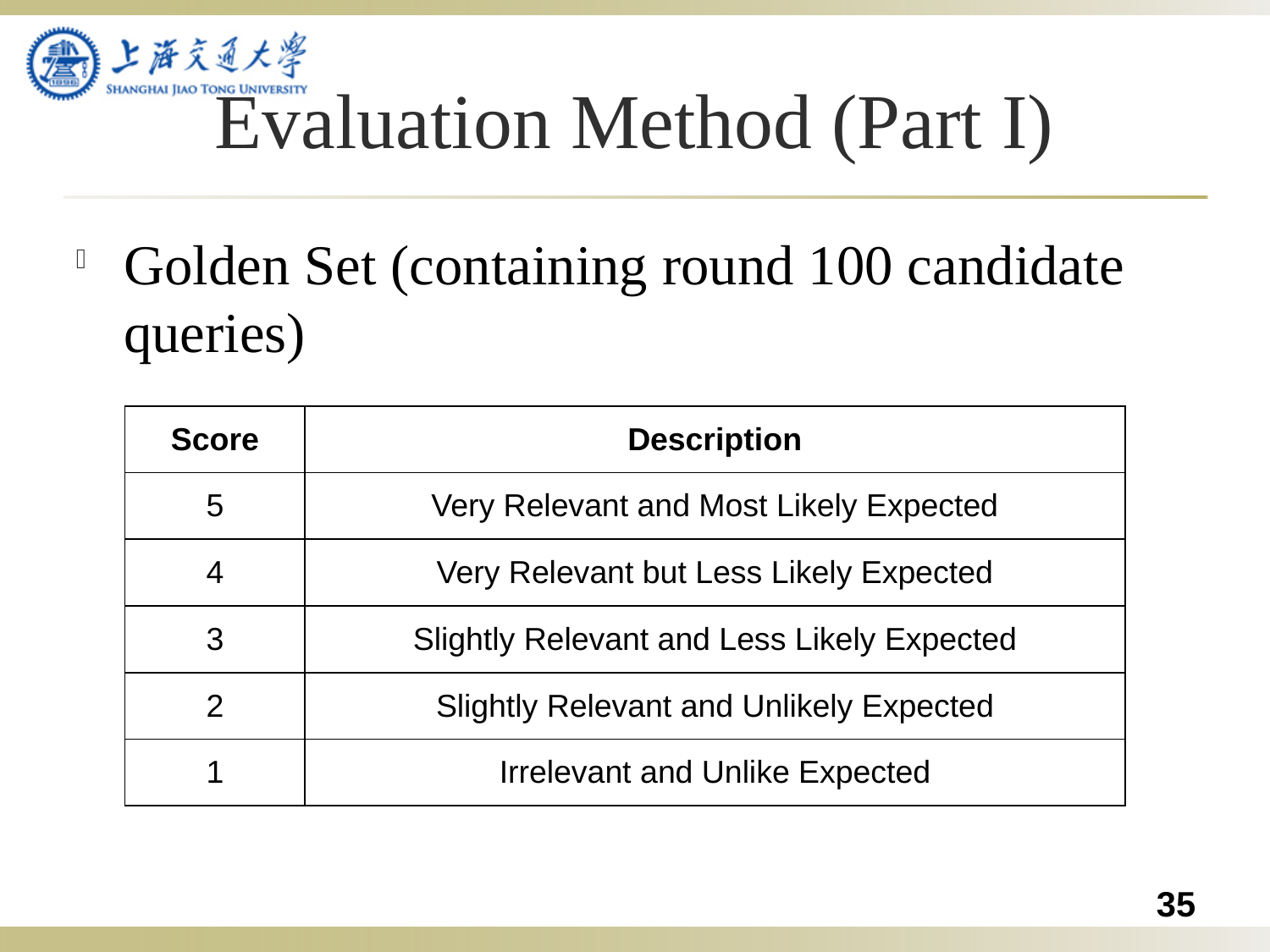

# Evaluation Method (Part I)
Golden Set (containing round 100 candidate queries)

| Score | Description |
| --- | --- |
| 5 | Very Relevant and Most Likely Expected |
| 4 | Very Relevant but Less Likely Expected |
| 3 | Slightly Relevant and Less Likely Expected |
| 2 | Slightly Relevant and Unlikely Expected |
| 1 | Irrelevant and Unlike Expected |
35